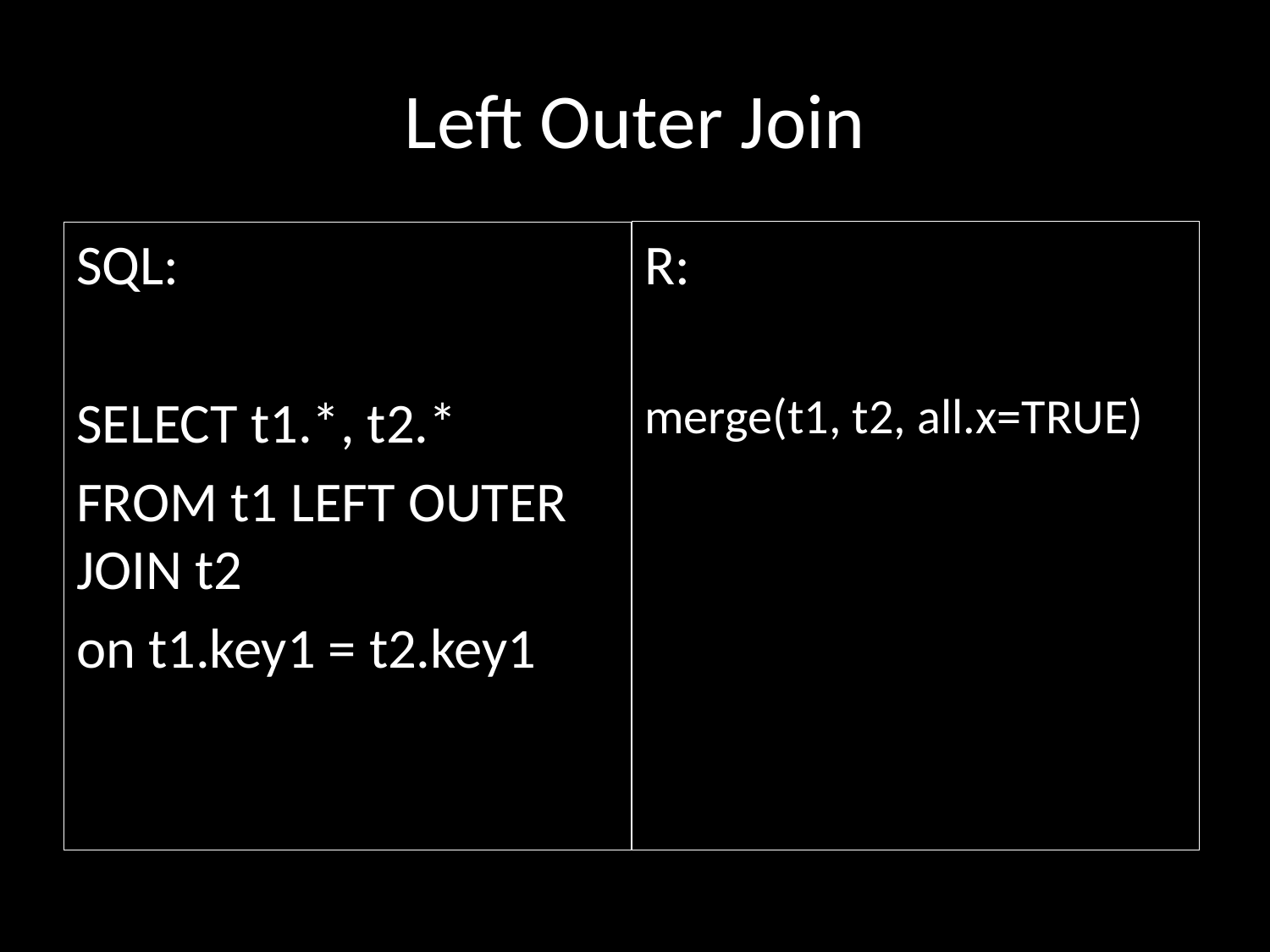

# Left Outer Join
R:

merge(t1, t2, all.x=TRUE)

SQL:

SELECT t1.*, t2.*
FROM t1 LEFT OUTER JOIN t2
on t1.key1 = t2.key1